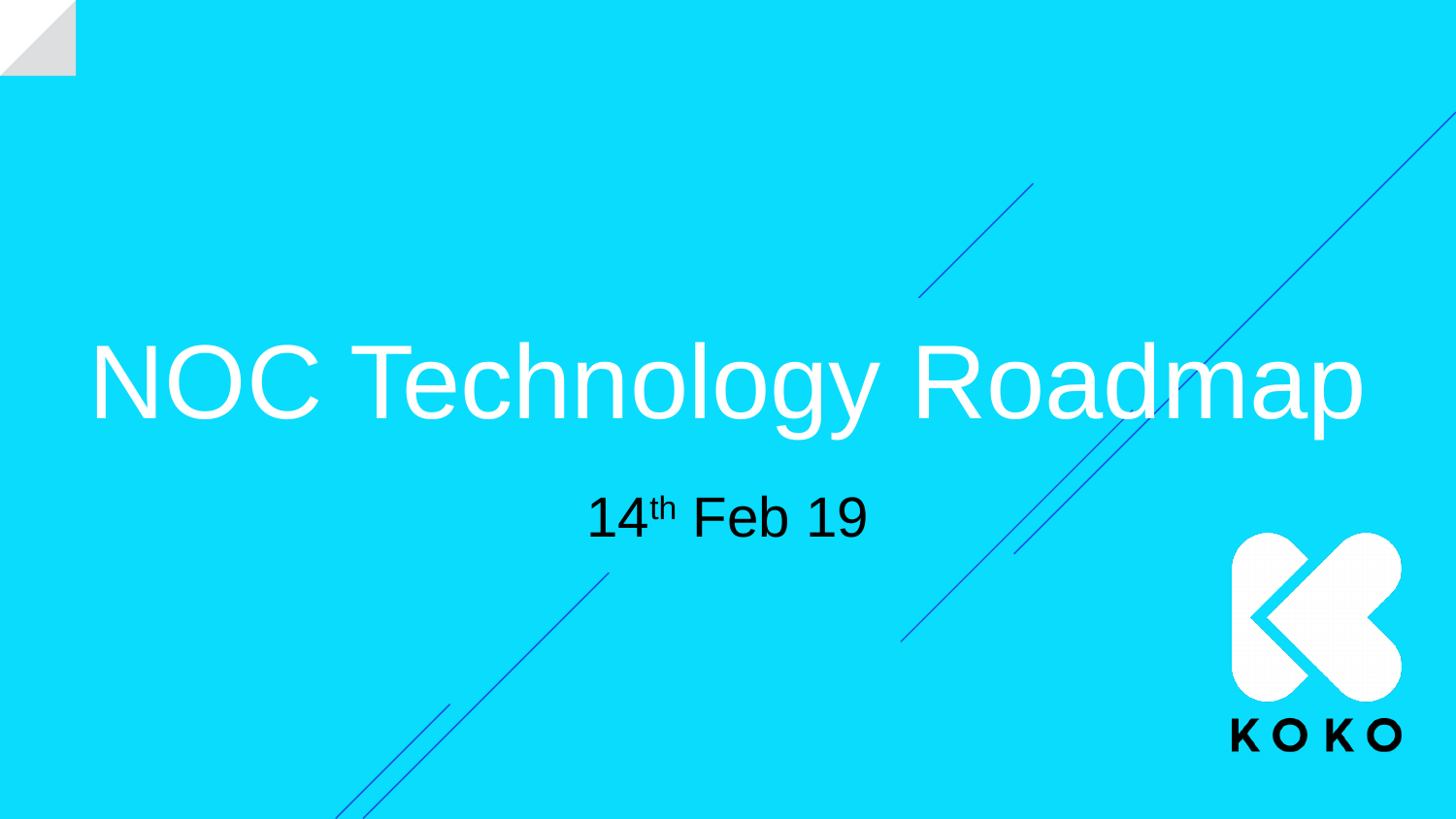

# NOC Technology Roadmap
14th Feb 19